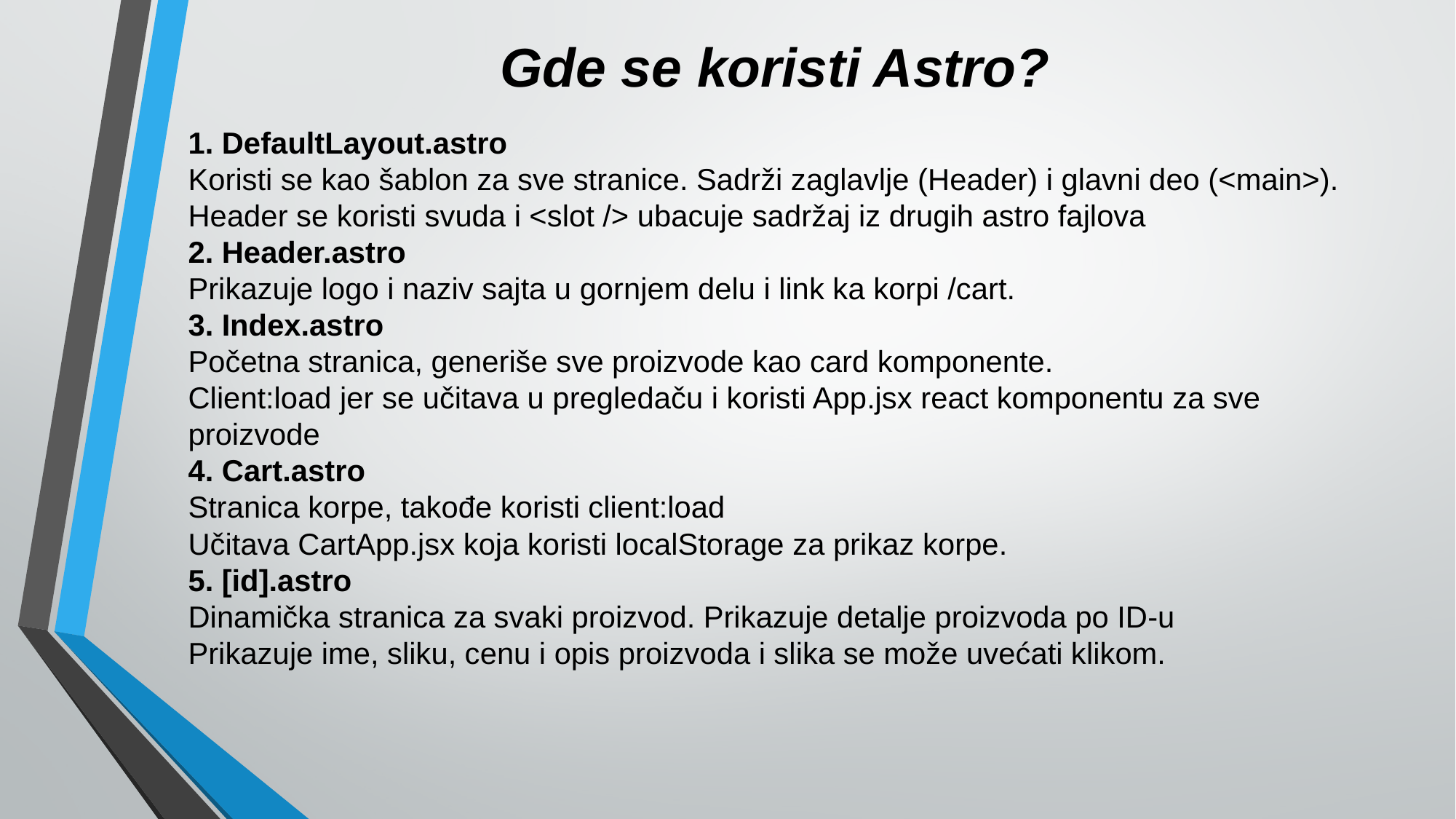

# Gde se koristi Astro?
1. DefaultLayout.astro
Koristi se kao šablon za sve stranice. Sadrži zaglavlje (Header) i glavni deo (<main>).
Header se koristi svuda i <slot /> ubacuje sadržaj iz drugih astro fajlova
2. Header.astro
Prikazuje logo i naziv sajta u gornjem delu i link ka korpi /cart.
3. Index.astro
Početna stranica, generiše sve proizvode kao card komponente.
Client:load jer se učitava u pregledaču i koristi App.jsx react komponentu za sve proizvode
4. Cart.astro
Stranica korpe, takođe koristi client:load
Učitava CartApp.jsx koja koristi localStorage za prikaz korpe.
5. [id].astro
Dinamička stranica za svaki proizvod. Prikazuje detalje proizvoda po ID-u
Prikazuje ime, sliku, cenu i opis proizvoda i slika se može uvećati klikom.